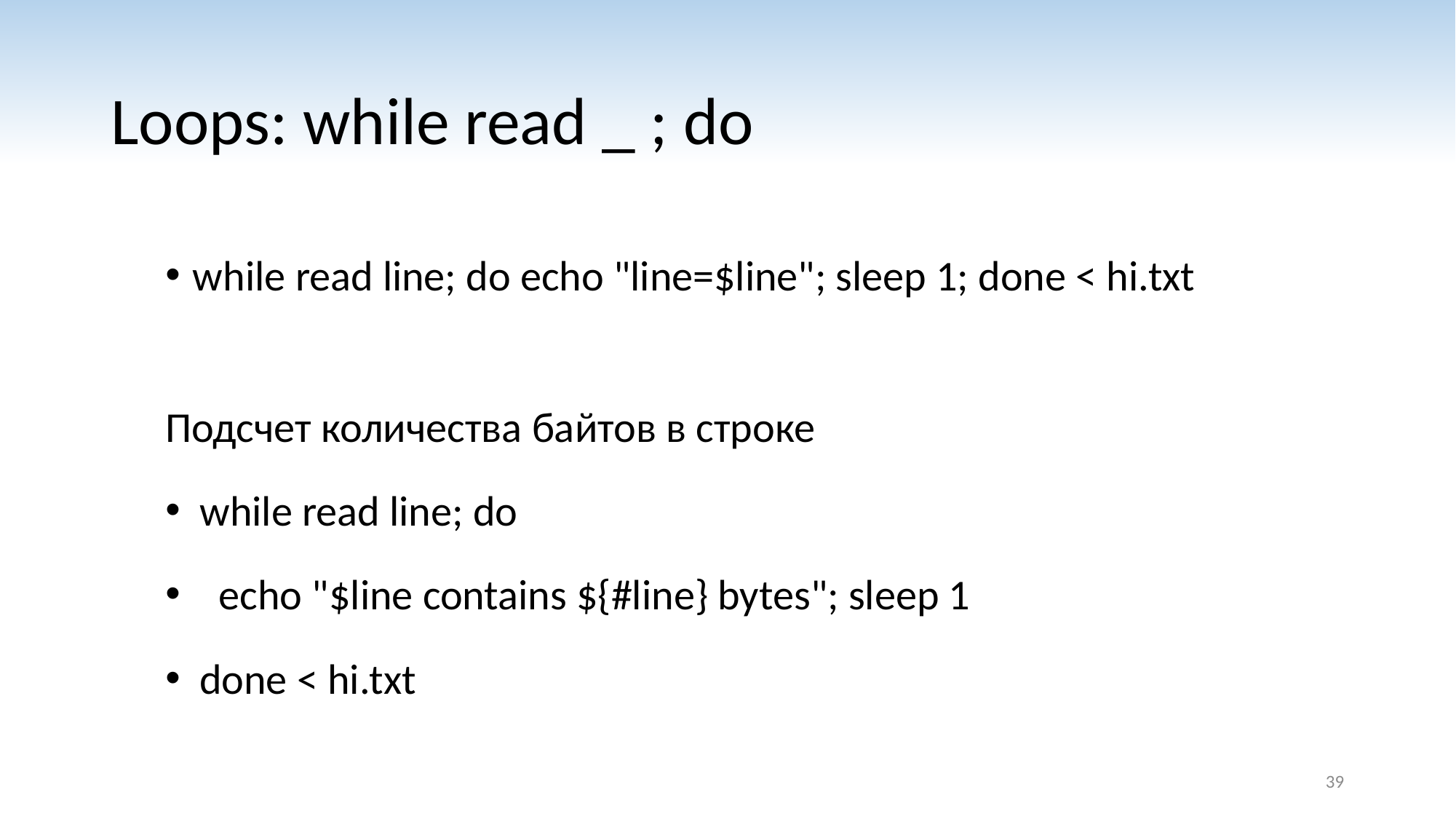

# Loops: while read _ ; do
while read line; do echo "line=$line"; sleep 1; done < hi.txt

Подсчет количества байтов в строке
while read line; do
  echo "$line contains ${#line} bytes"; sleep 1
done < hi.txt
39